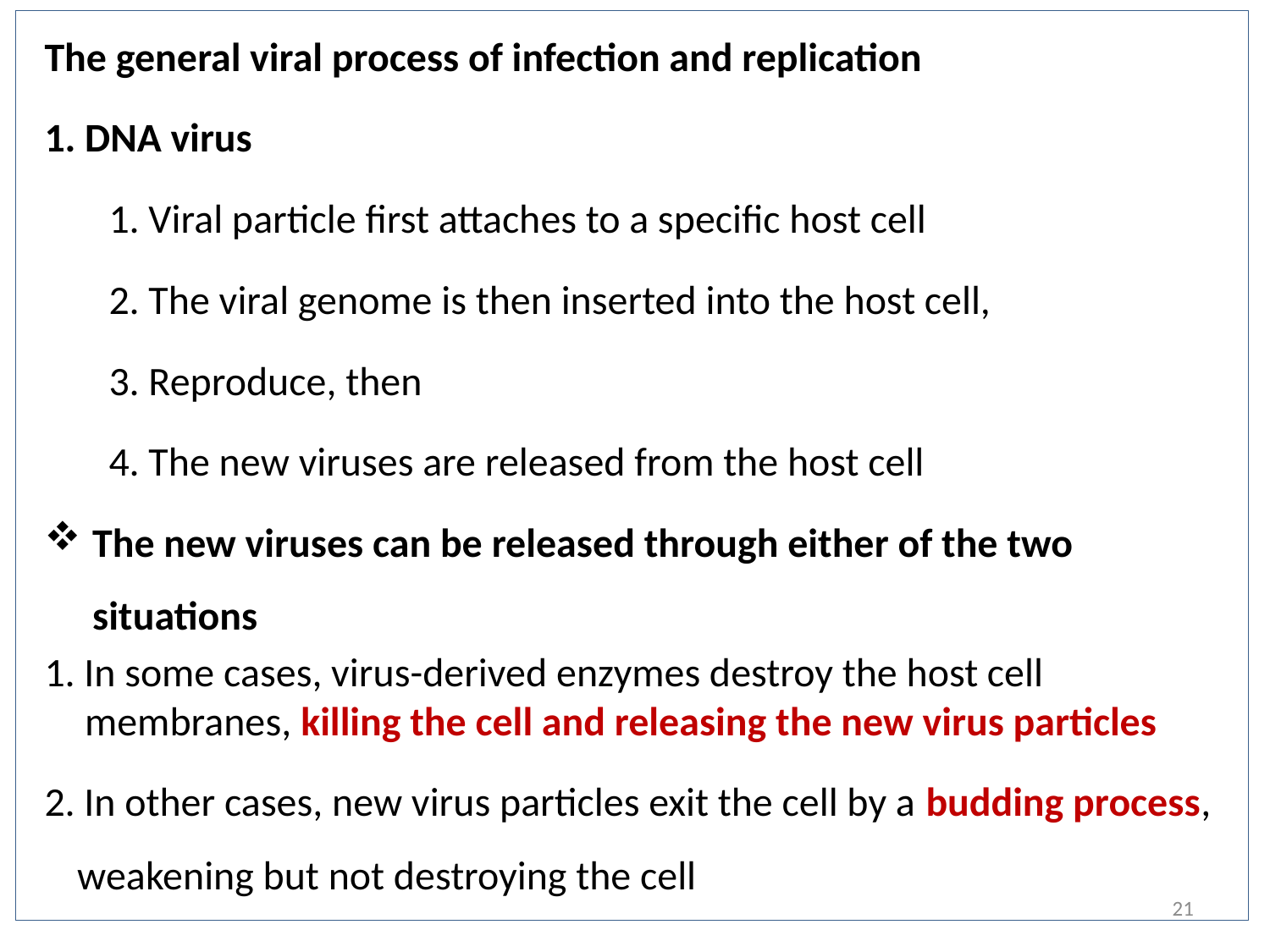

The general viral process of infection and replication
1. DNA virus
1. Viral particle first attaches to a specific host cell
2. The viral genome is then inserted into the host cell,
3. Reproduce, then
4. The new viruses are released from the host cell
The new viruses can be released through either of the two situations
1. In some cases, virus-derived enzymes destroy the host cell membranes, killing the cell and releasing the new virus particles
2. In other cases, new virus particles exit the cell by a budding process, weakening but not destroying the cell

21